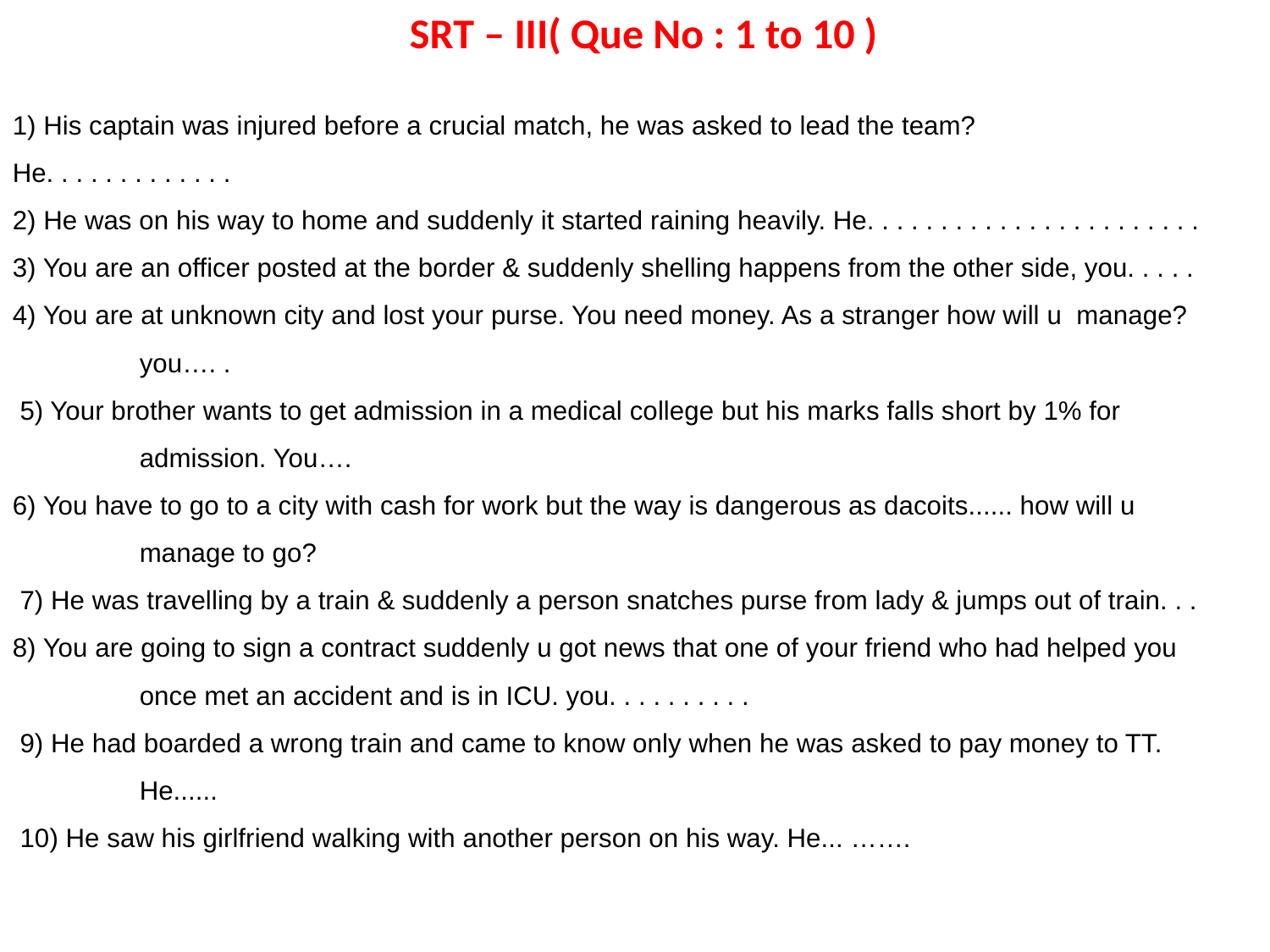

SRT – III( Que No : 1 to 10 )
1) His captain was injured before a crucial match, he was asked to lead the team? He. . . . . . . . . . . . .
2) He was on his way to home and suddenly it started raining heavily. He. . . . . . . . . . . . . . . . . . . . . . .
3) You are an officer posted at the border & suddenly shelling happens from the other side, you. . . . .
4) You are at unknown city and lost your purse. You need money. As a stranger how will u  manage? 	you…. .
 5) Your brother wants to get admission in a medical college but his marks falls short by 1% for
	admission. You….
6) You have to go to a city with cash for work but the way is dangerous as dacoits...... how will u
	manage to go?
 7) He was travelling by a train & suddenly a person snatches purse from lady & jumps out of train. . .
8) You are going to sign a contract suddenly u got news that one of your friend who had helped you
	once met an accident and is in ICU. you. . . . . . . . . .
 9) He had boarded a wrong train and came to know only when he was asked to pay money to TT.
	He......
 10) He saw his girlfriend walking with another person on his way. He... …….